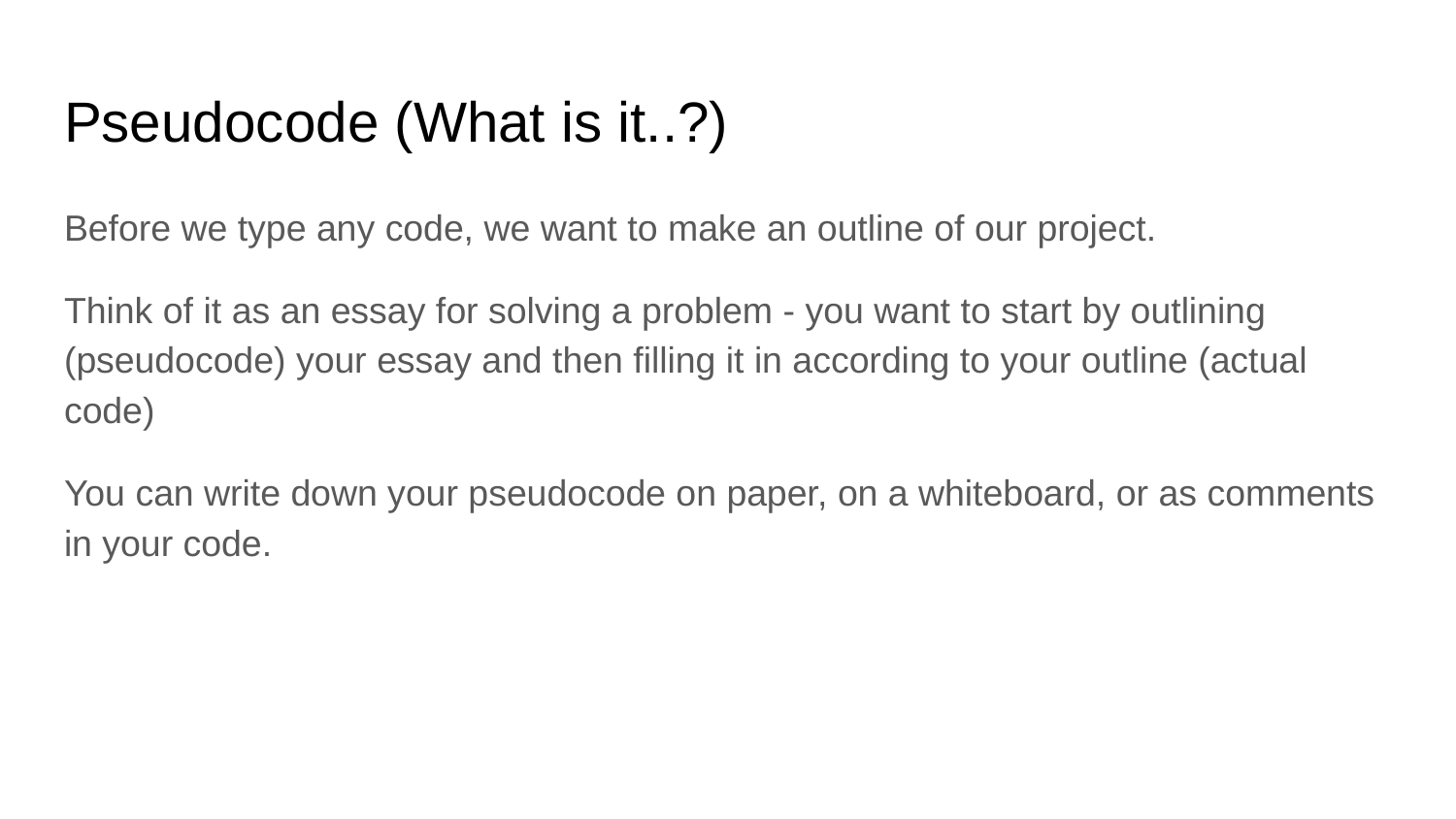

# Pseudocode (What is it..?)
Before we type any code, we want to make an outline of our project.
Think of it as an essay for solving a problem - you want to start by outlining (pseudocode) your essay and then filling it in according to your outline (actual code)
You can write down your pseudocode on paper, on a whiteboard, or as comments in your code.